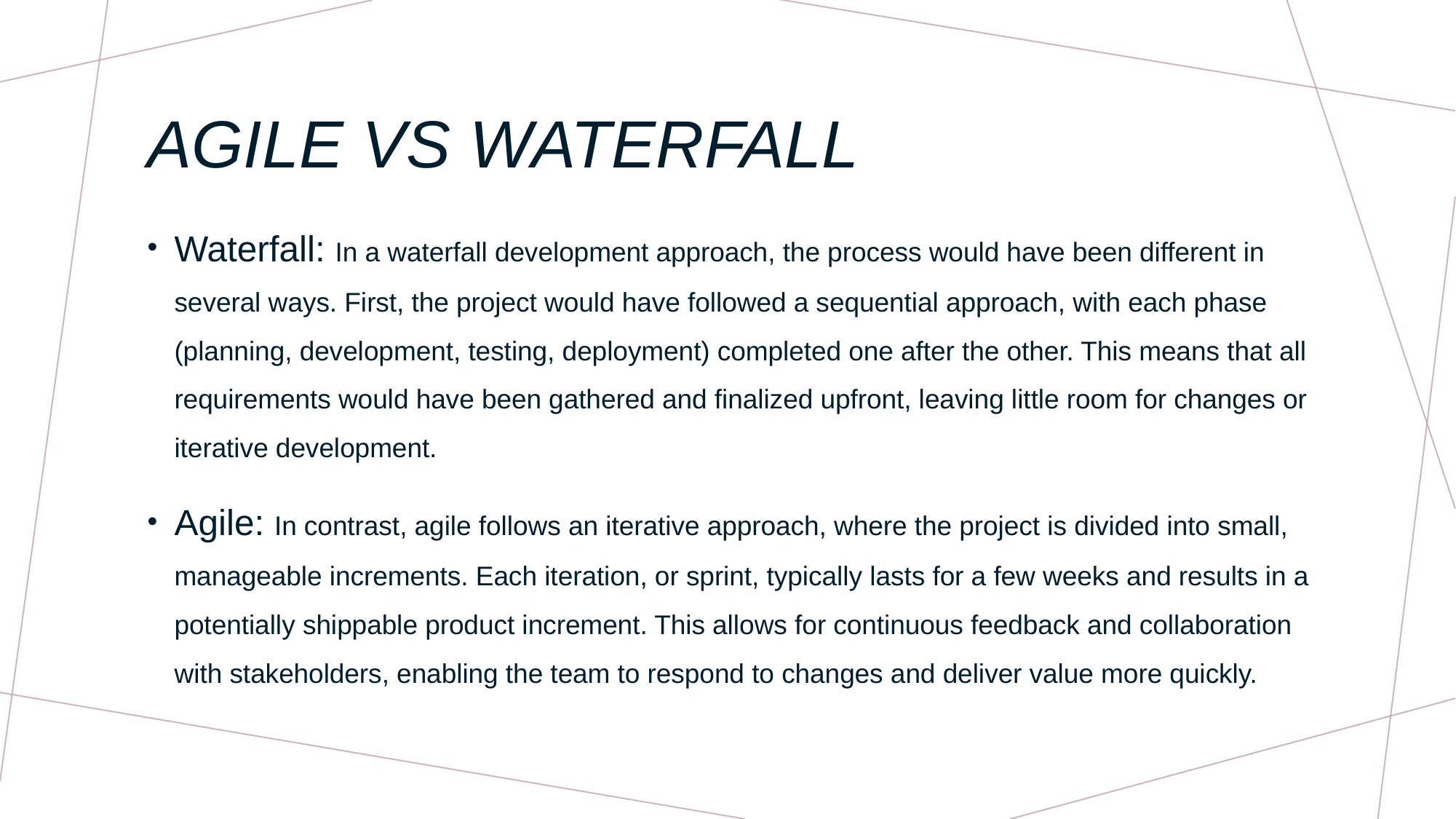

# Agile vs waterfall
Waterfall: In a waterfall development approach, the process would have been different in several ways. First, the project would have followed a sequential approach, with each phase (planning, development, testing, deployment) completed one after the other. This means that all requirements would have been gathered and finalized upfront, leaving little room for changes or iterative development.
Agile: In contrast, agile follows an iterative approach, where the project is divided into small, manageable increments. Each iteration, or sprint, typically lasts for a few weeks and results in a potentially shippable product increment. This allows for continuous feedback and collaboration with stakeholders, enabling the team to respond to changes and deliver value more quickly.